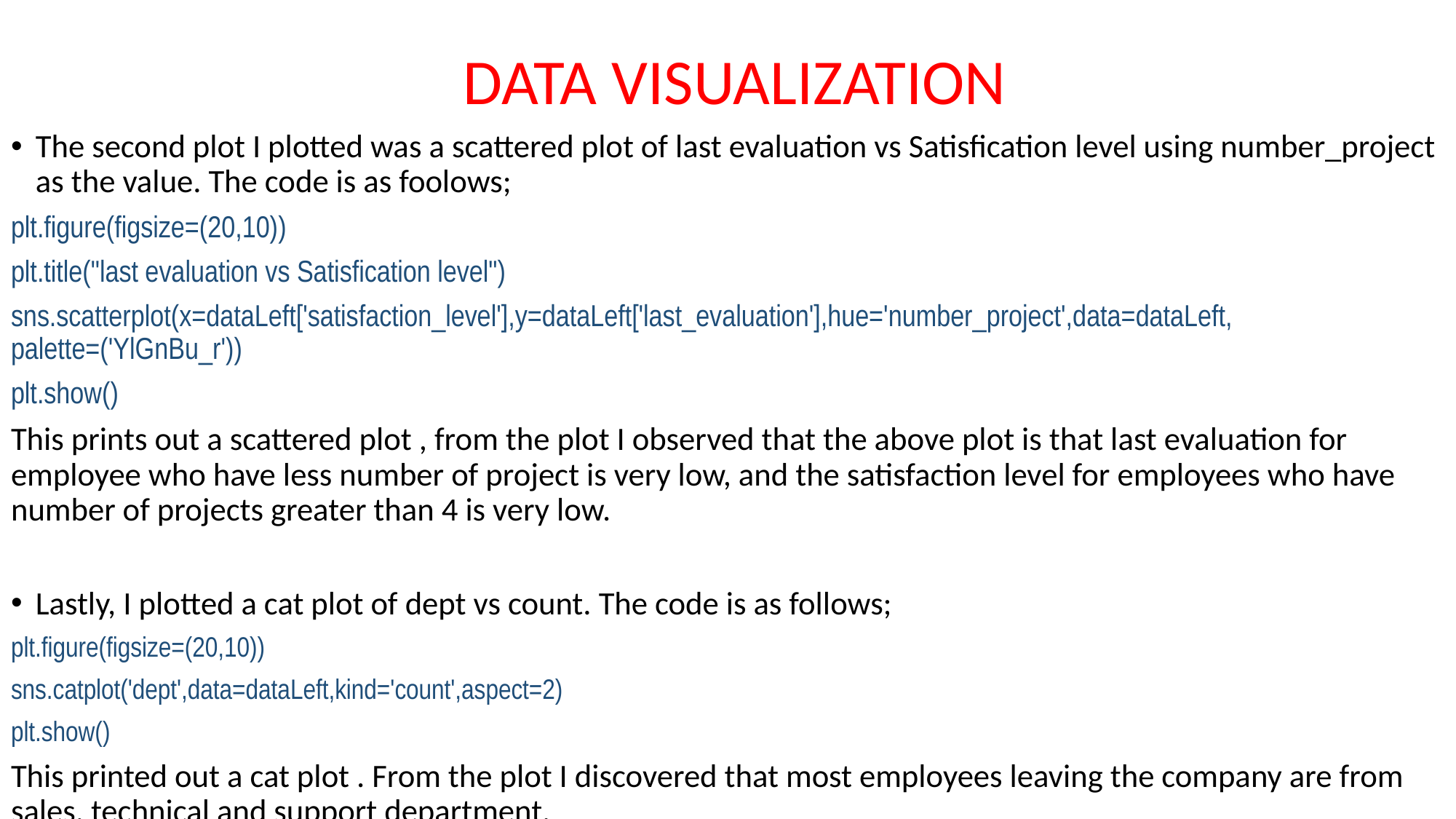

# DATA VISUALIZATION
The second plot I plotted was a scattered plot of last evaluation vs Satisfication level using number_project as the value. The code is as foolows;
plt.figure(figsize=(20,10))
plt.title("last evaluation vs Satisfication level")
sns.scatterplot(x=dataLeft['satisfaction_level'],y=dataLeft['last_evaluation'],hue='number_project',data=dataLeft, palette=('YlGnBu_r'))
plt.show()
This prints out a scattered plot , from the plot I observed that the above plot is that last evaluation for employee who have less number of project is very low, and the satisfaction level for employees who have number of projects greater than 4 is very low.

Lastly, I plotted a cat plot of dept vs count. The code is as follows;
plt.figure(figsize=(20,10))
sns.catplot('dept',data=dataLeft,kind='count',aspect=2)
plt.show()
This printed out a cat plot . From the plot I discovered that most employees leaving the company are from sales, technical and support department.